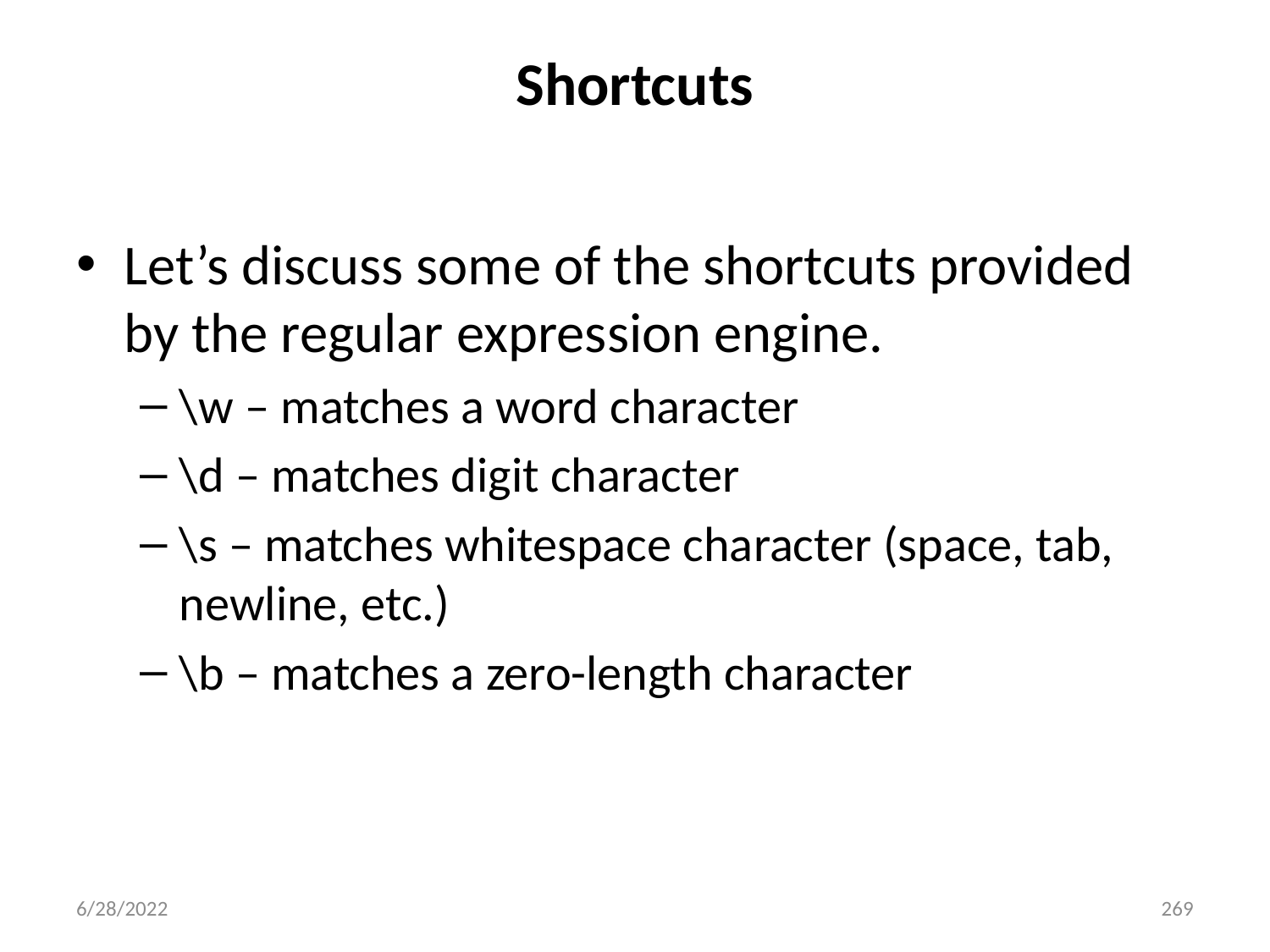

# Shortcuts
Let’s discuss some of the shortcuts provided by the regular expression engine.
\w – matches a word character
\d – matches digit character
\s – matches whitespace character (space, tab, newline, etc.)
\b – matches a zero-length character

6/28/2022
269